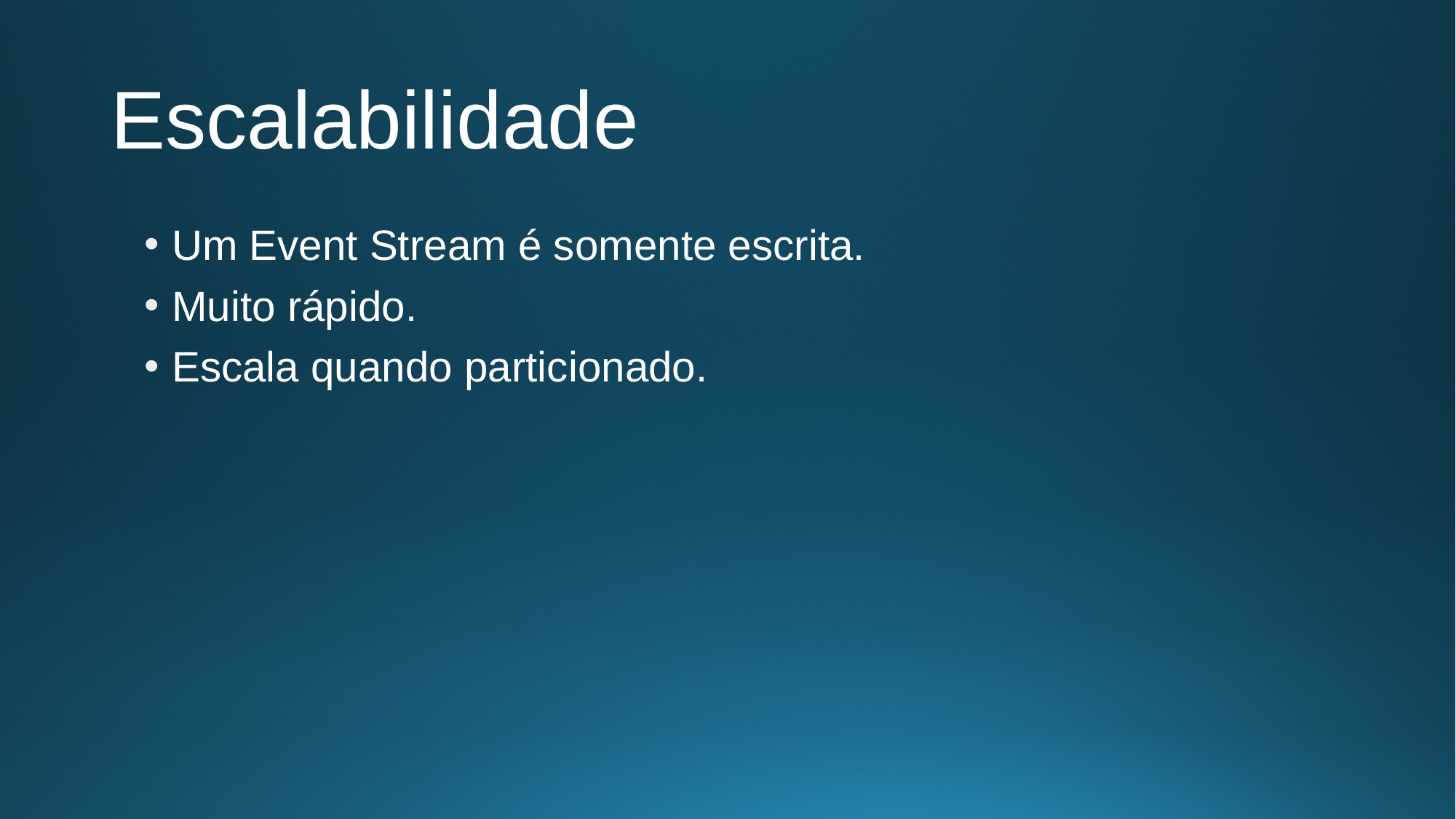

# Escalabilidade
Um Event Stream é somente escrita.
Muito rápido.
Escala quando particionado.